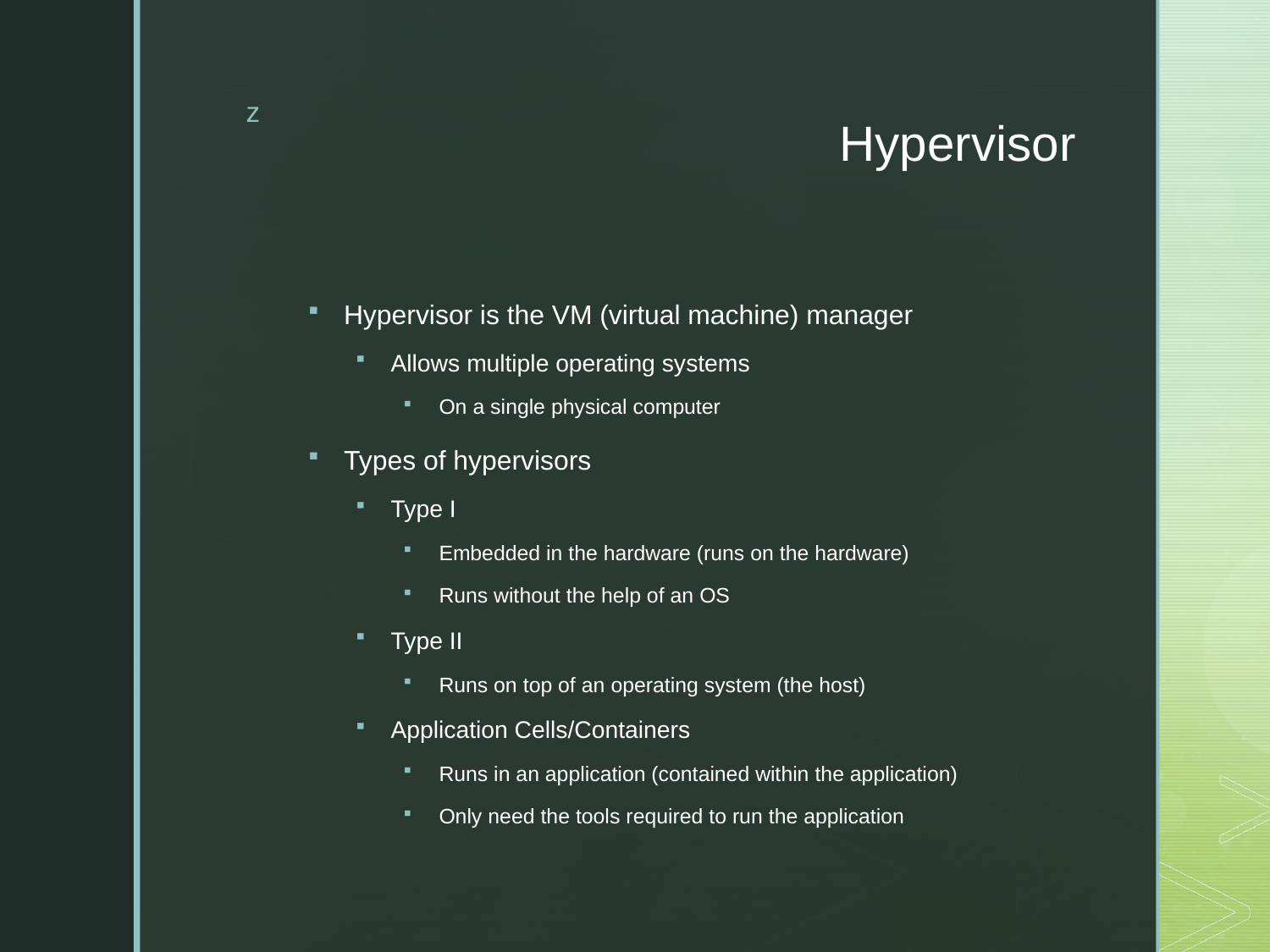

# Hypervisor
Hypervisor is the VM (virtual machine) manager
Allows multiple operating systems
On a single physical computer
Types of hypervisors
Type I
Embedded in the hardware (runs on the hardware)
Runs without the help of an OS
Type II
Runs on top of an operating system (the host)
Application Cells/Containers
Runs in an application (contained within the application)
Only need the tools required to run the application